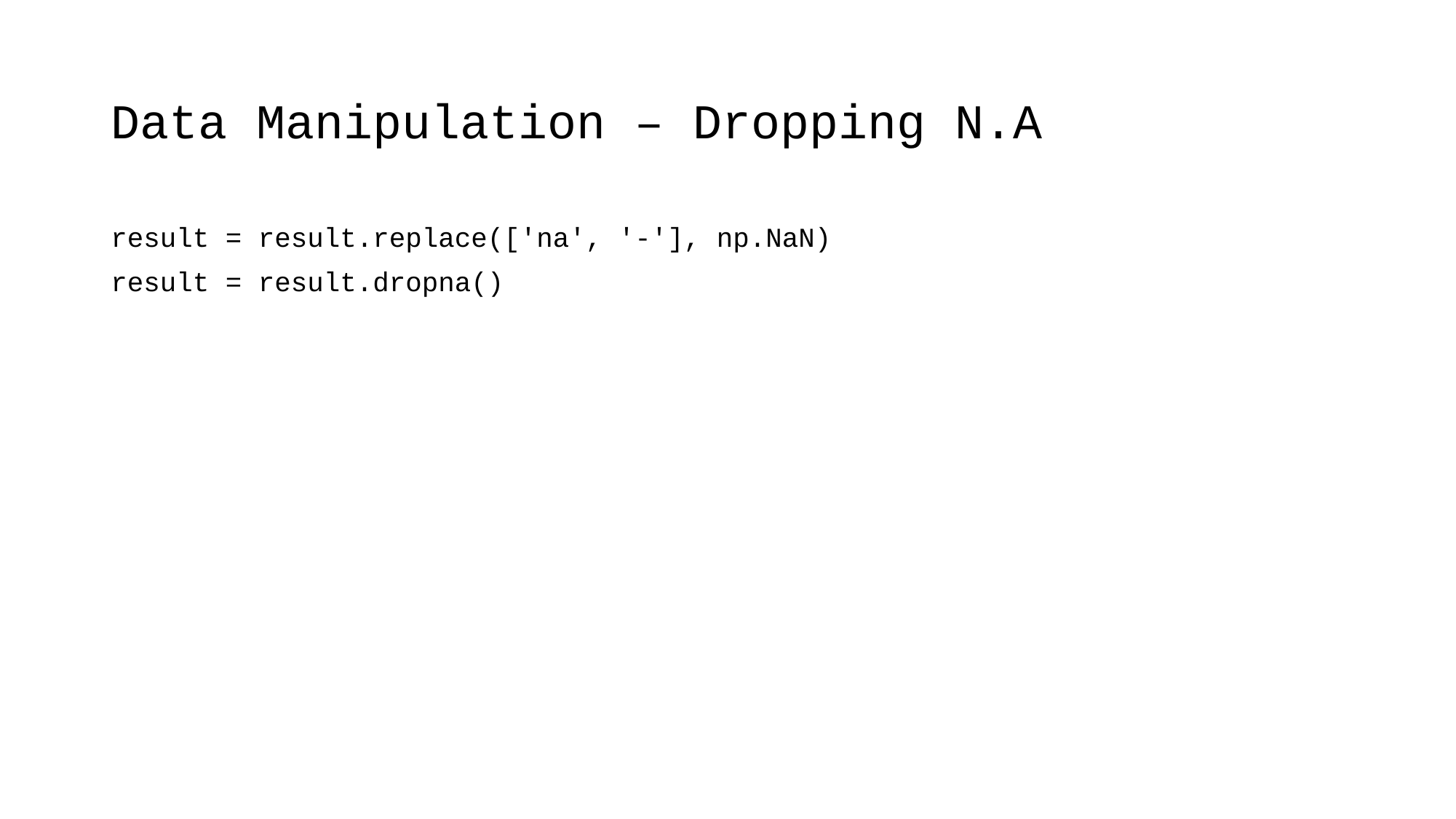

# Data Manipulation – Dropping N.A
result = result.replace(['na', '-'], np.NaN)
result = result.dropna()